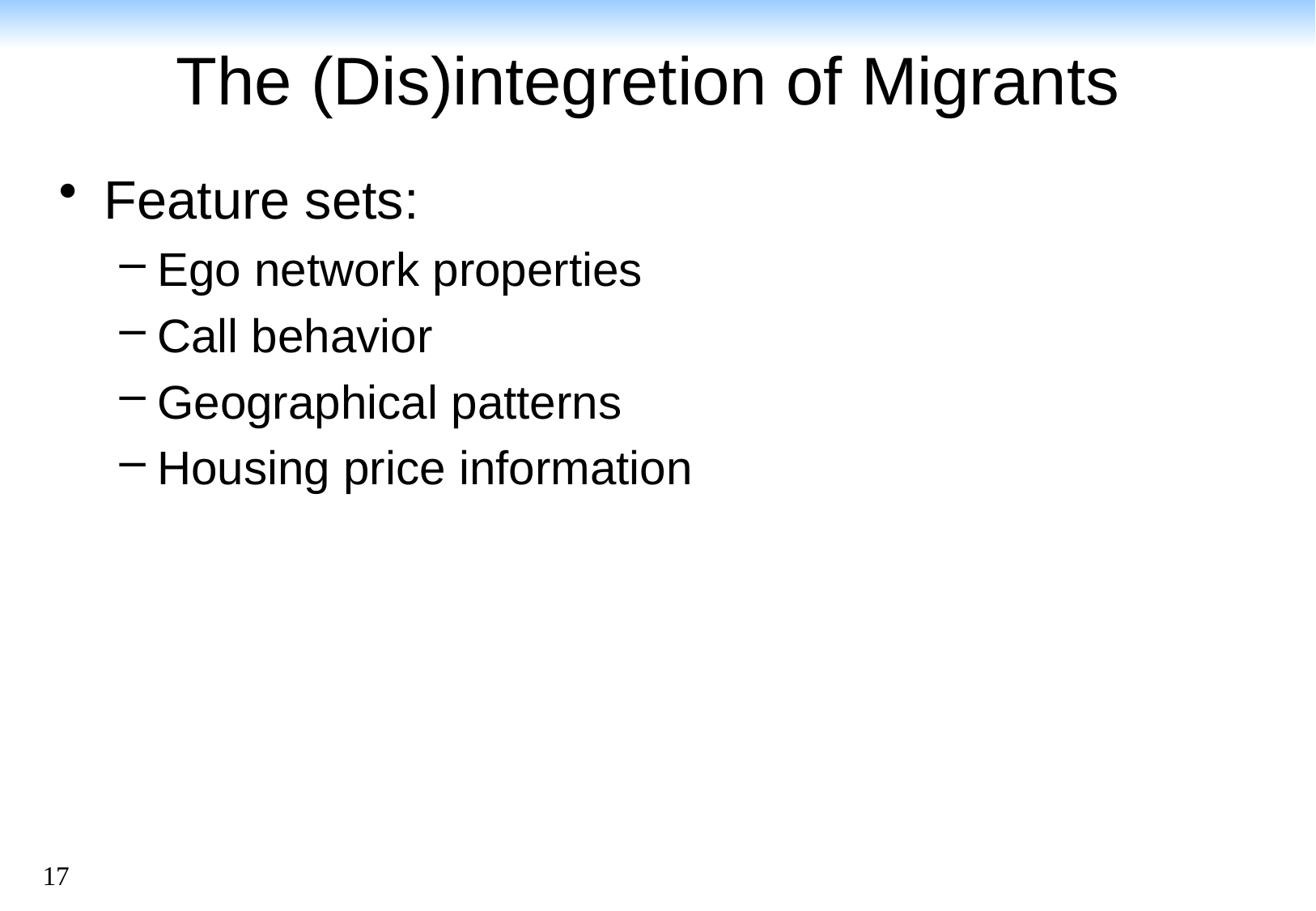

# The (Dis)integretion of Migrants
Feature sets:
Ego network properties
Call behavior
Geographical patterns
Housing price information